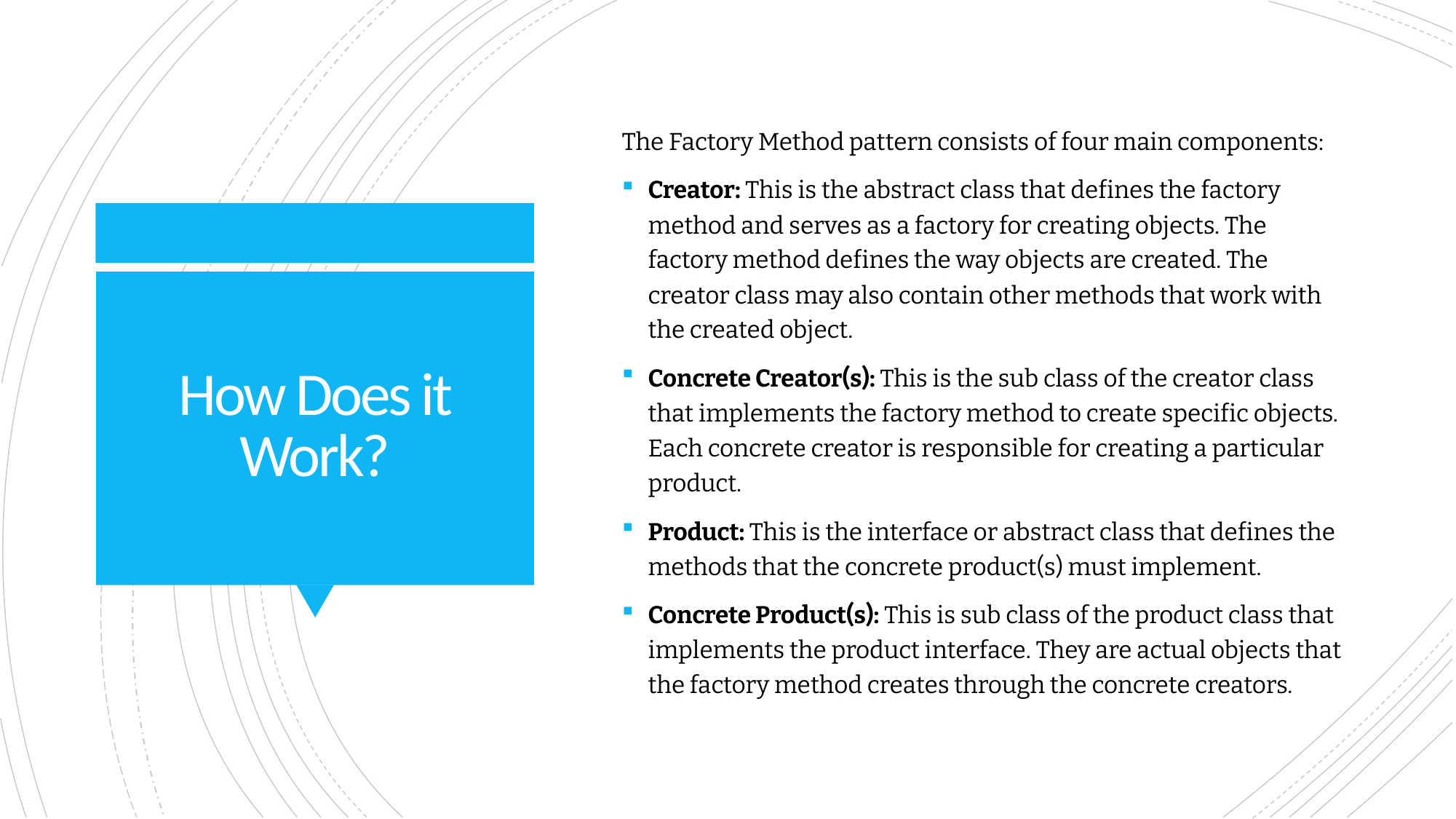

The Factory Method pattern consists of four main components:
Creator: This is the abstract class that defines the factory method and serves as a factory for creating objects. The factory method defines the way objects are created. The creator class may also contain other methods that work with the created object.
Concrete Creator(s): This is the sub class of the creator class that implements the factory method to create specific objects. Each concrete creator is responsible for creating a particular product.
Product: This is the interface or abstract class that defines the methods that the concrete product(s) must implement.
Concrete Product(s): This is sub class of the product class that implements the product interface. They are actual objects that the factory method creates through the concrete creators.
# How Does it Work?